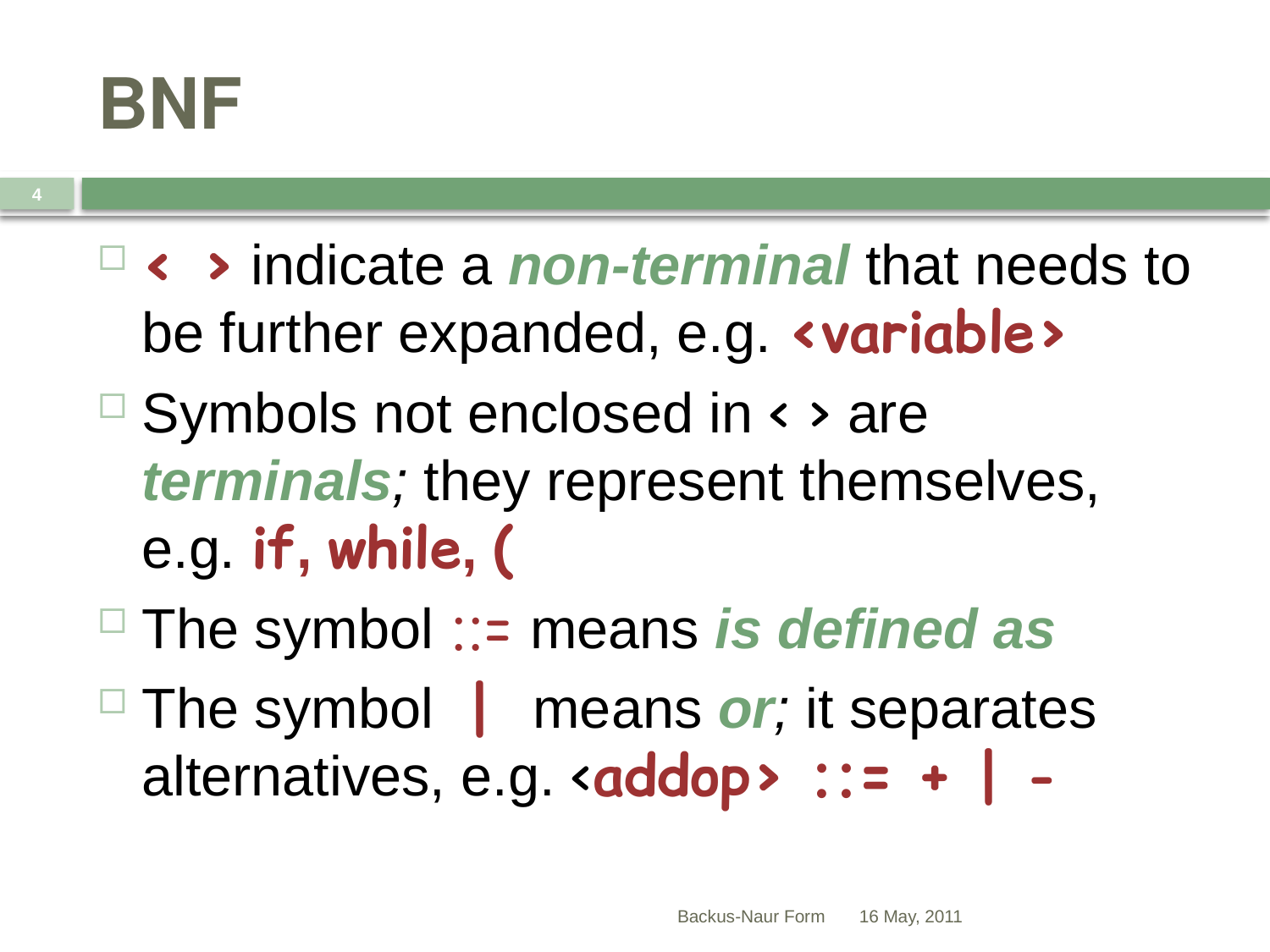

# BNF
4
< > indicate a non-terminal that needs to be further expanded, e.g. <variable>
Symbols not enclosed in < > are terminals; they represent themselves, e.g. if, while, (
The symbol ::= means is defined as
The symbol  |  means or; it separates alternatives, e.g. <addop> ::= + | -
Backus-Naur Form
16 May, 2011